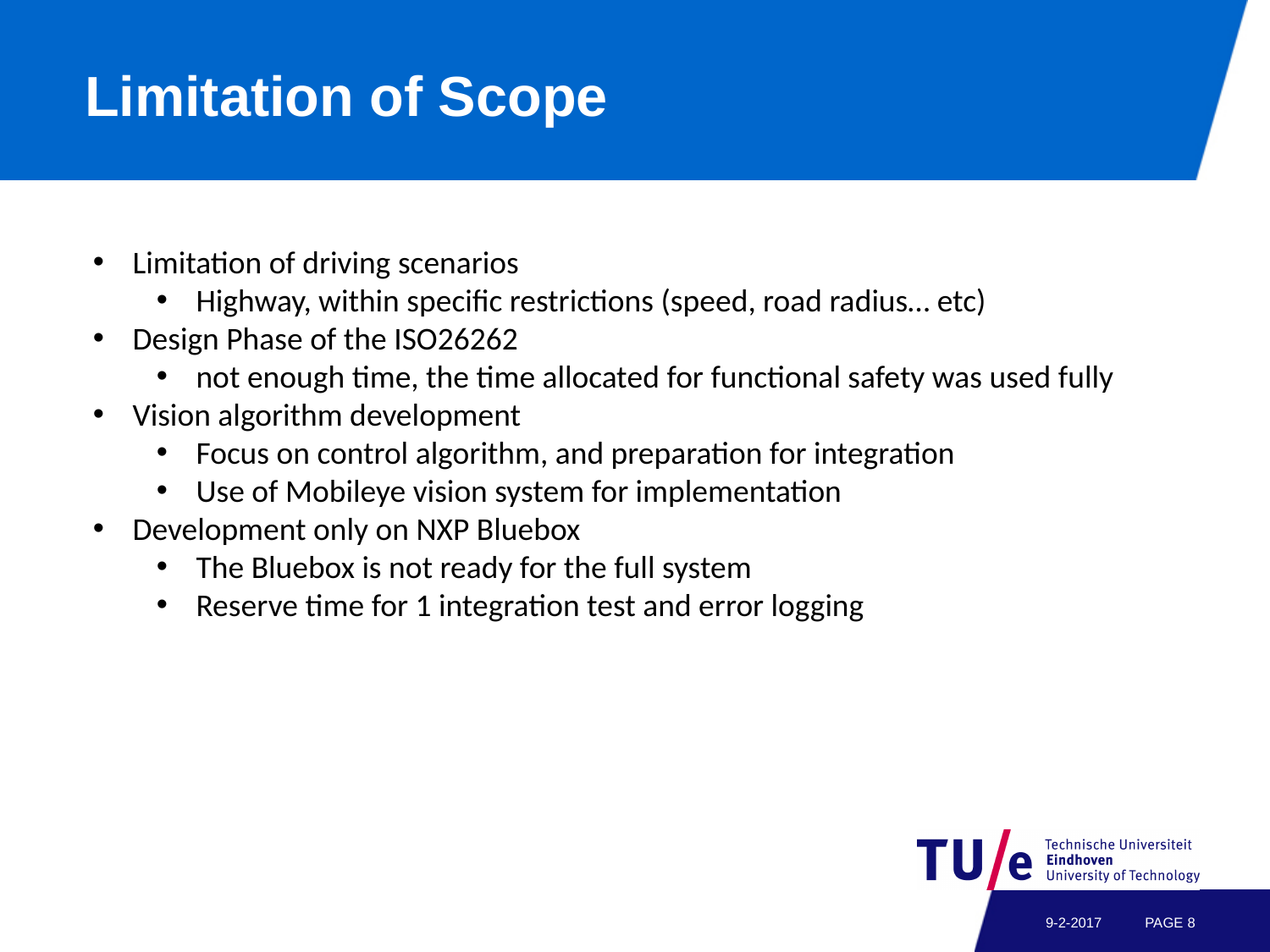

# Limitation of Scope
Limitation of driving scenarios
Highway, within specific restrictions (speed, road radius… etc)
Design Phase of the ISO26262
not enough time, the time allocated for functional safety was used fully
Vision algorithm development
Focus on control algorithm, and preparation for integration
Use of Mobileye vision system for implementation
Development only on NXP Bluebox
The Bluebox is not ready for the full system
Reserve time for 1 integration test and error logging

9-2-2017
PAGE 8